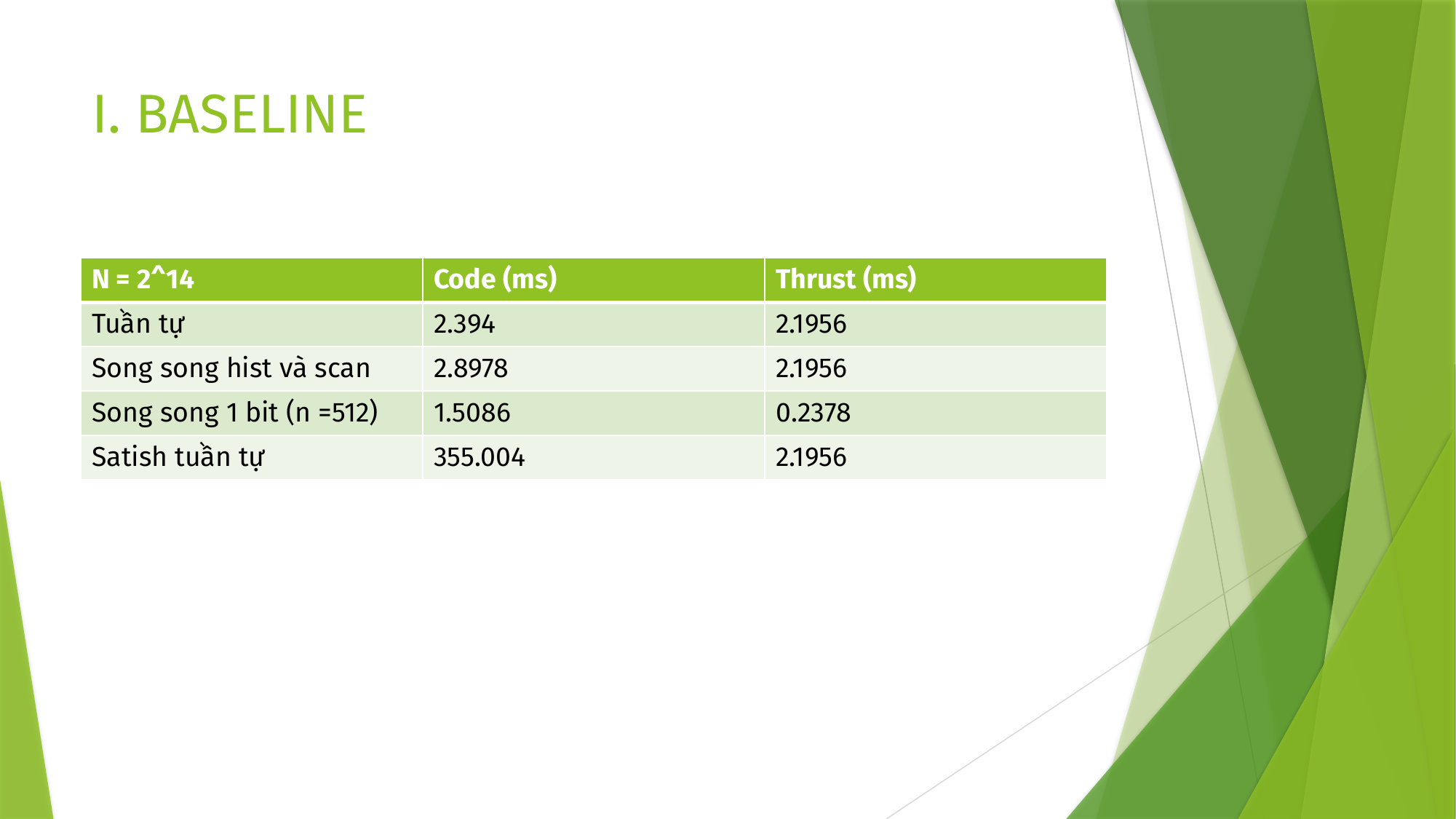

# I. BASELINE
| N = 2^14 | Code (ms) | Thrust (ms) |
| --- | --- | --- |
| Tuần tự | 2.394 | 2.1956 |
| Song song hist và scan | 2.8978 | 2.1956 |
| Song song 1 bit (n =512) | 1.5086 | 0.2378 |
| Satish tuần tự | 355.004 | 2.1956 |